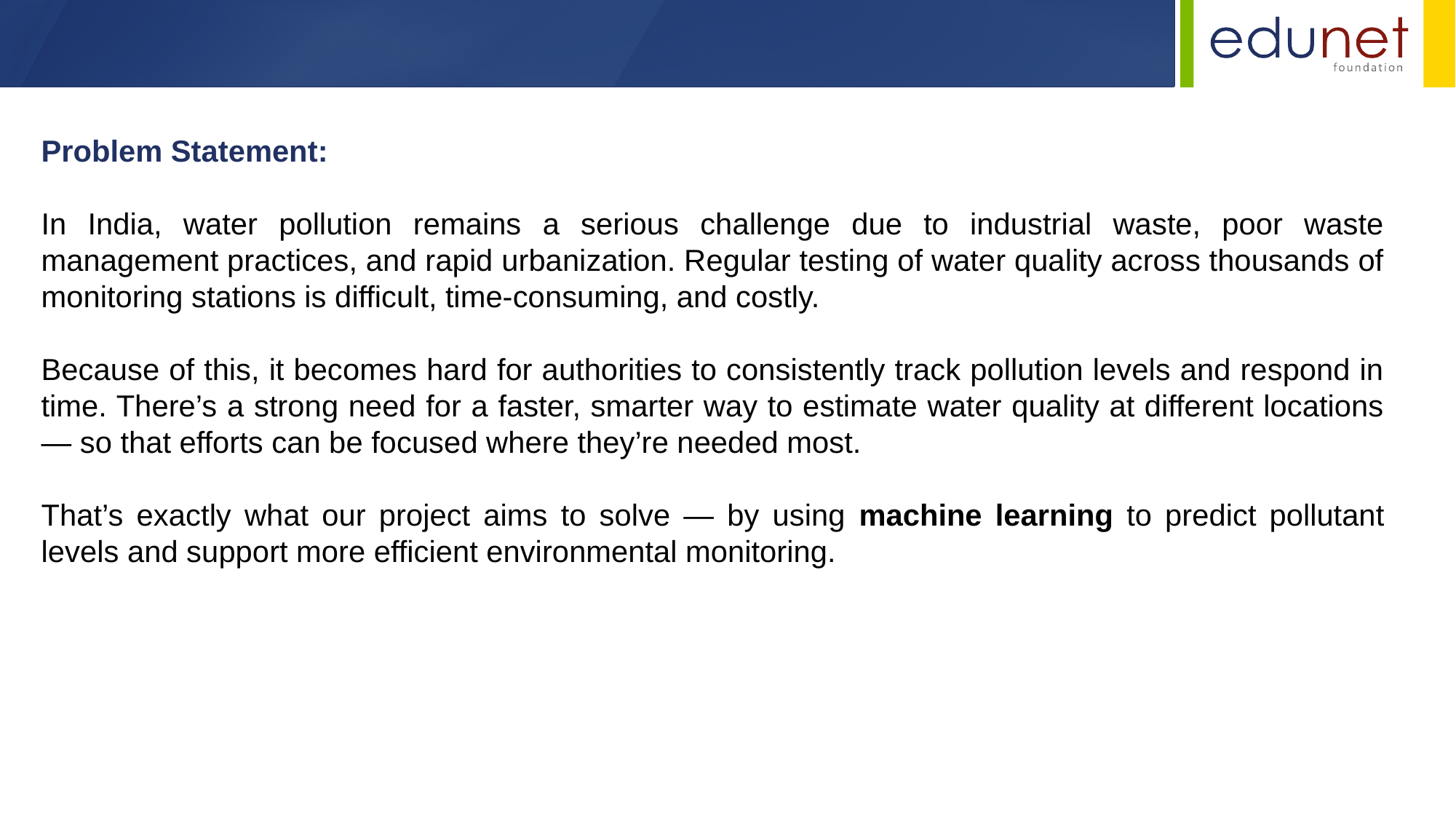

Problem Statement:

In India, water pollution remains a serious challenge due to industrial waste, poor waste management practices, and rapid urbanization. Regular testing of water quality across thousands of monitoring stations is difficult, time-consuming, and costly.

Because of this, it becomes hard for authorities to consistently track pollution levels and respond in time. There’s a strong need for a faster, smarter way to estimate water quality at different locations — so that efforts can be focused where they’re needed most.

That’s exactly what our project aims to solve — by using machine learning to predict pollutant levels and support more efficient environmental monitoring.